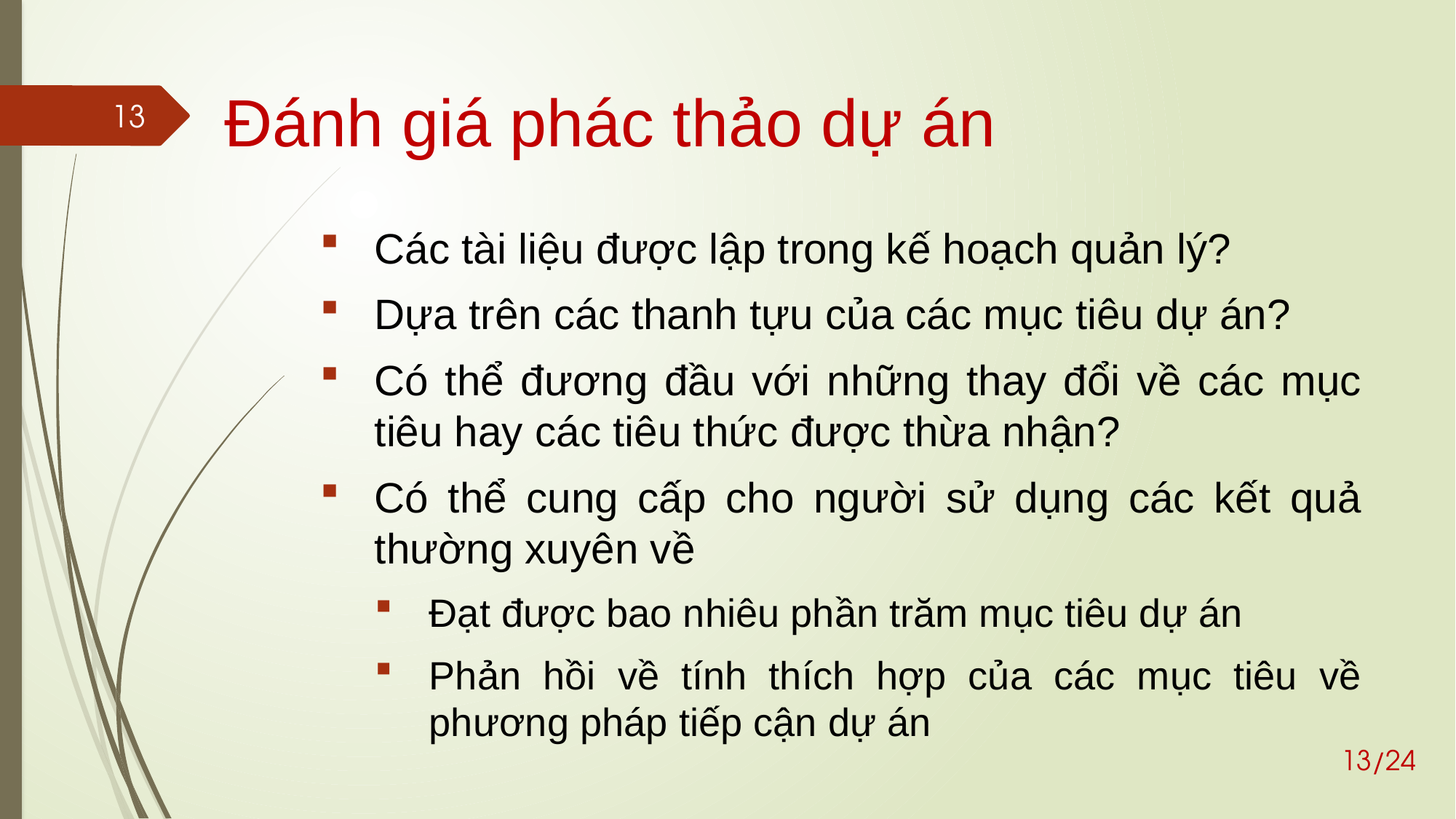

# Đánh giá phác thảo dự án
13
Các tài liệu được lập trong kế hoạch quản lý?
Dựa trên các thanh tựu của các mục tiêu dự án?
Có thể đương đầu với những thay đổi về các mục tiêu hay các tiêu thức được thừa nhận?
Có thể cung cấp cho người sử dụng các kết quả thường xuyên về
Đạt được bao nhiêu phần trăm mục tiêu dự án
Phản hồi về tính thích hợp của các mục tiêu về phương pháp tiếp cận dự án
13/24